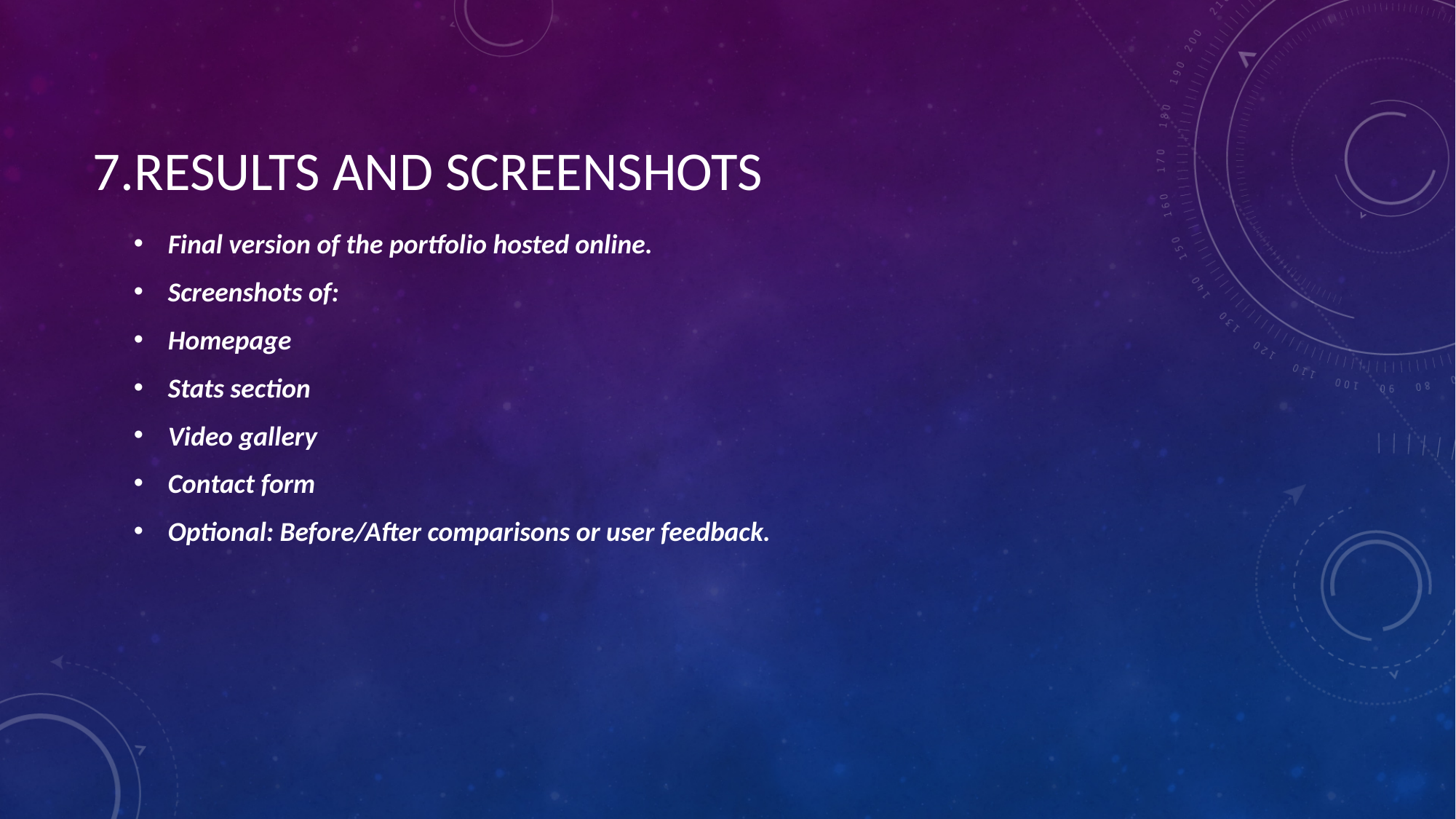

# 7.Results and Screenshots
Final version of the portfolio hosted online.
Screenshots of:
Homepage
Stats section
Video gallery
Contact form
Optional: Before/After comparisons or user feedback.